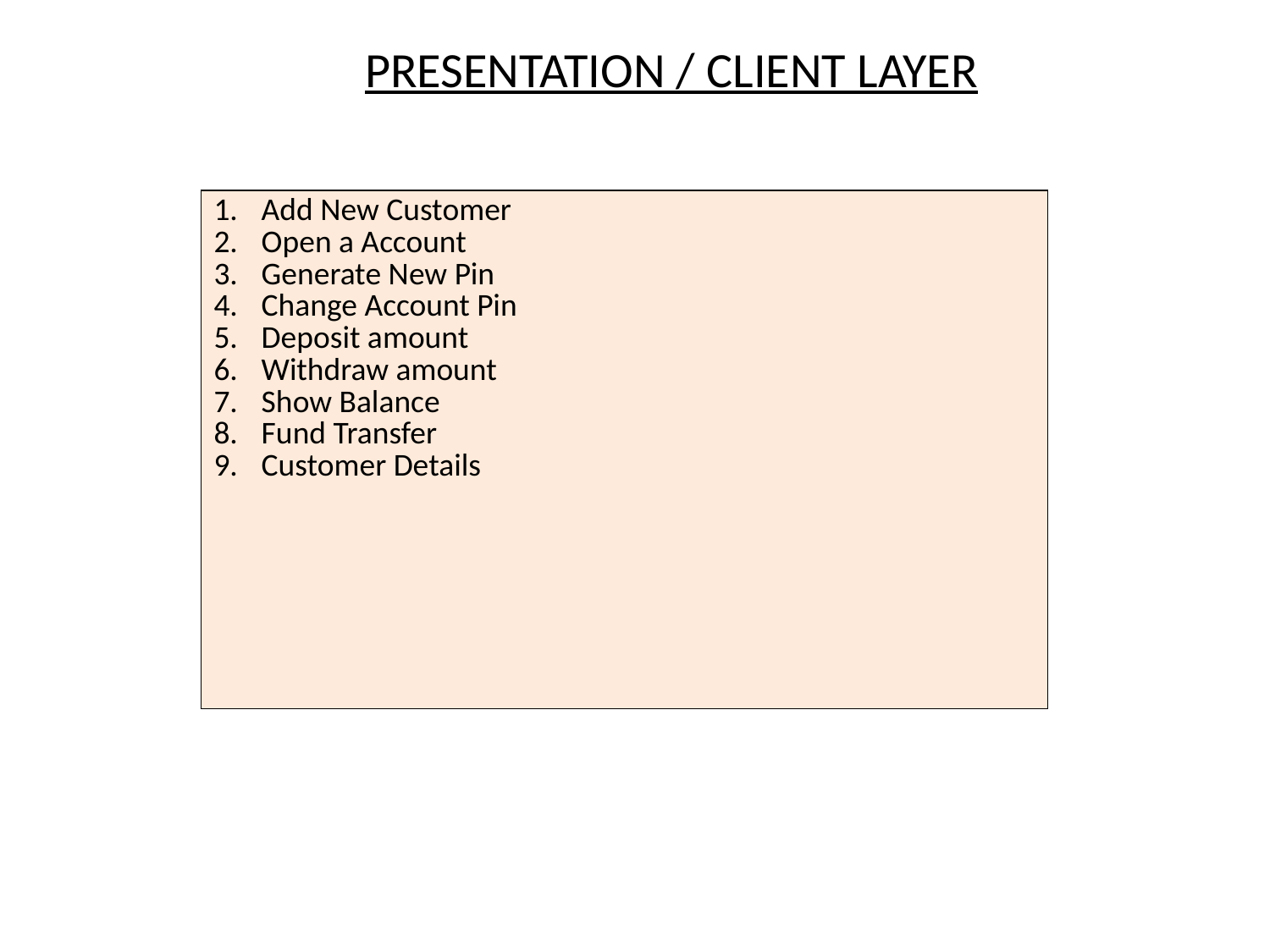

PRESENTATION / CLIENT LAYER
| Add New Customer Open a Account Generate New Pin Change Account Pin Deposit amount Withdraw amount Show Balance Fund Transfer Customer Details |
| --- |